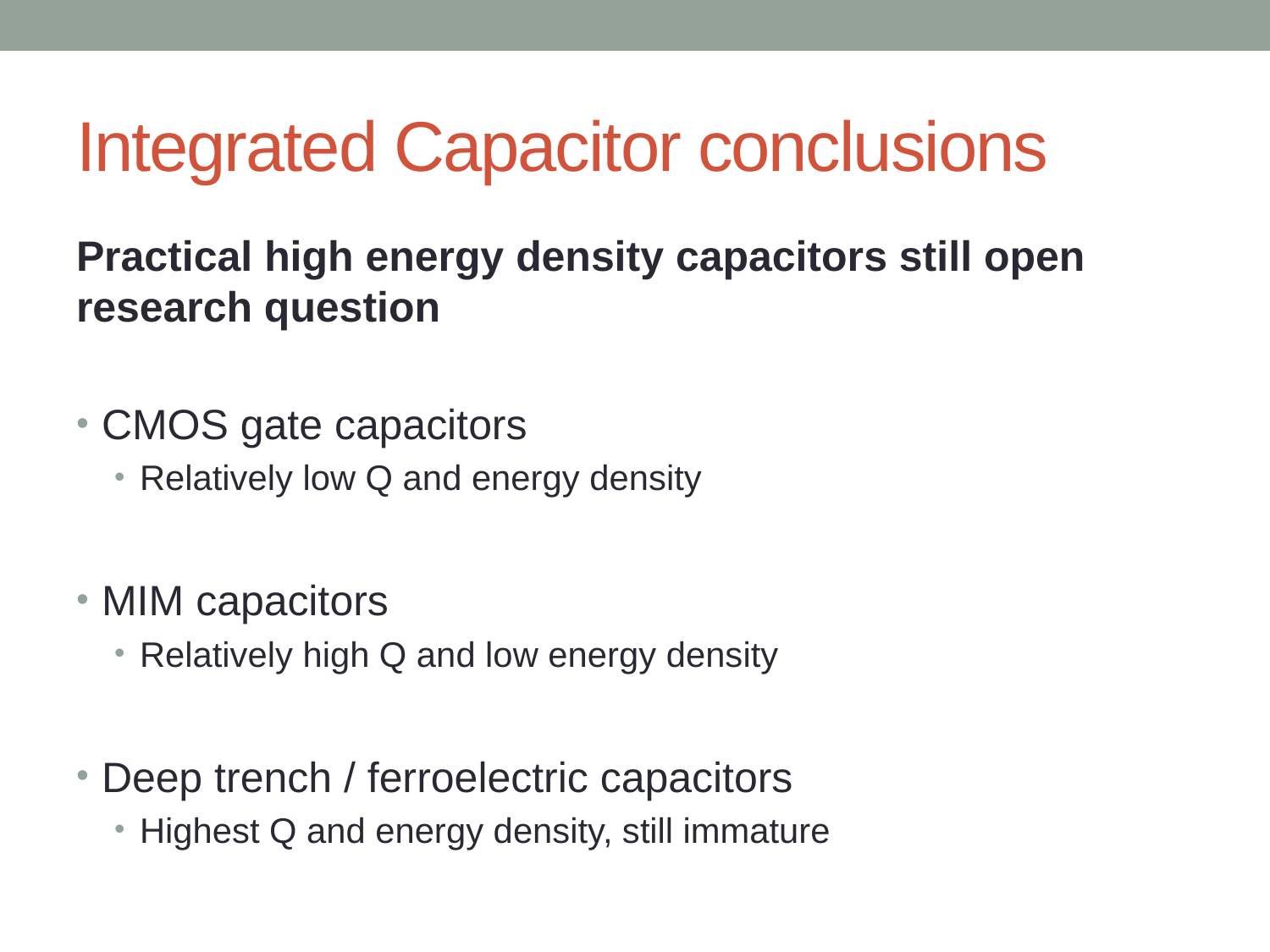

# Integrated Capacitor conclusions
Practical high energy density capacitors still open research question

CMOS gate capacitors
Relatively low Q and energy density

MIM capacitors
Relatively high Q and low energy density

Deep trench / ferroelectric capacitors
Highest Q and energy density, still immature